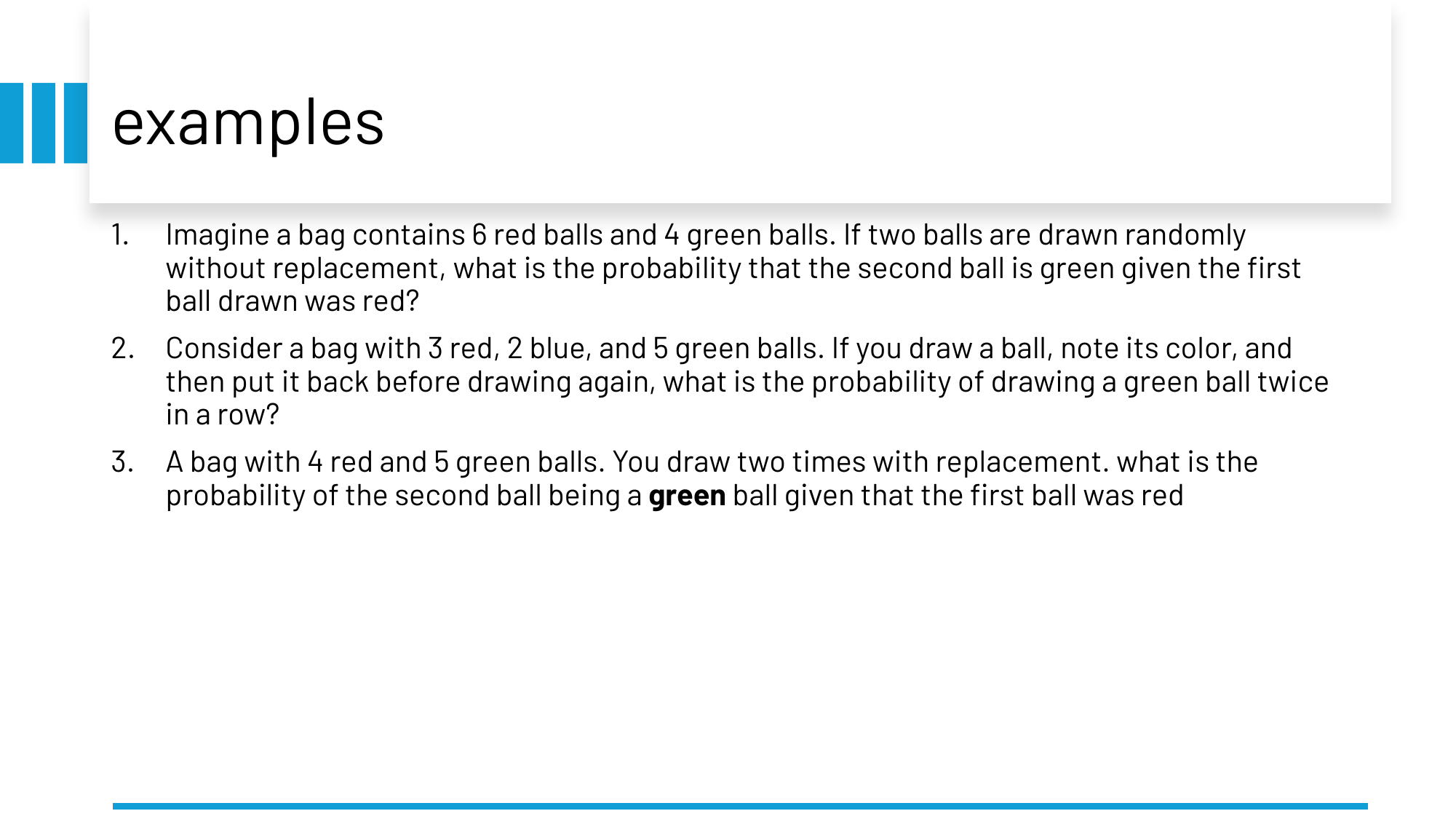

# examples

Imagine a bag contains 6 red balls and 4 green balls. If two balls are drawn randomly without replacement, what is the probability that the second ball is green given the first ball drawn was red?
Consider a bag with 3 red, 2 blue, and 5 green balls. If you draw a ball, note its color, and then put it back before drawing again, what is the probability of drawing a green ball twice in a row?
A bag with 4 red and 5 green balls. You draw two times with replacement. what is the probability of the second ball being a green ball given that the first ball was red